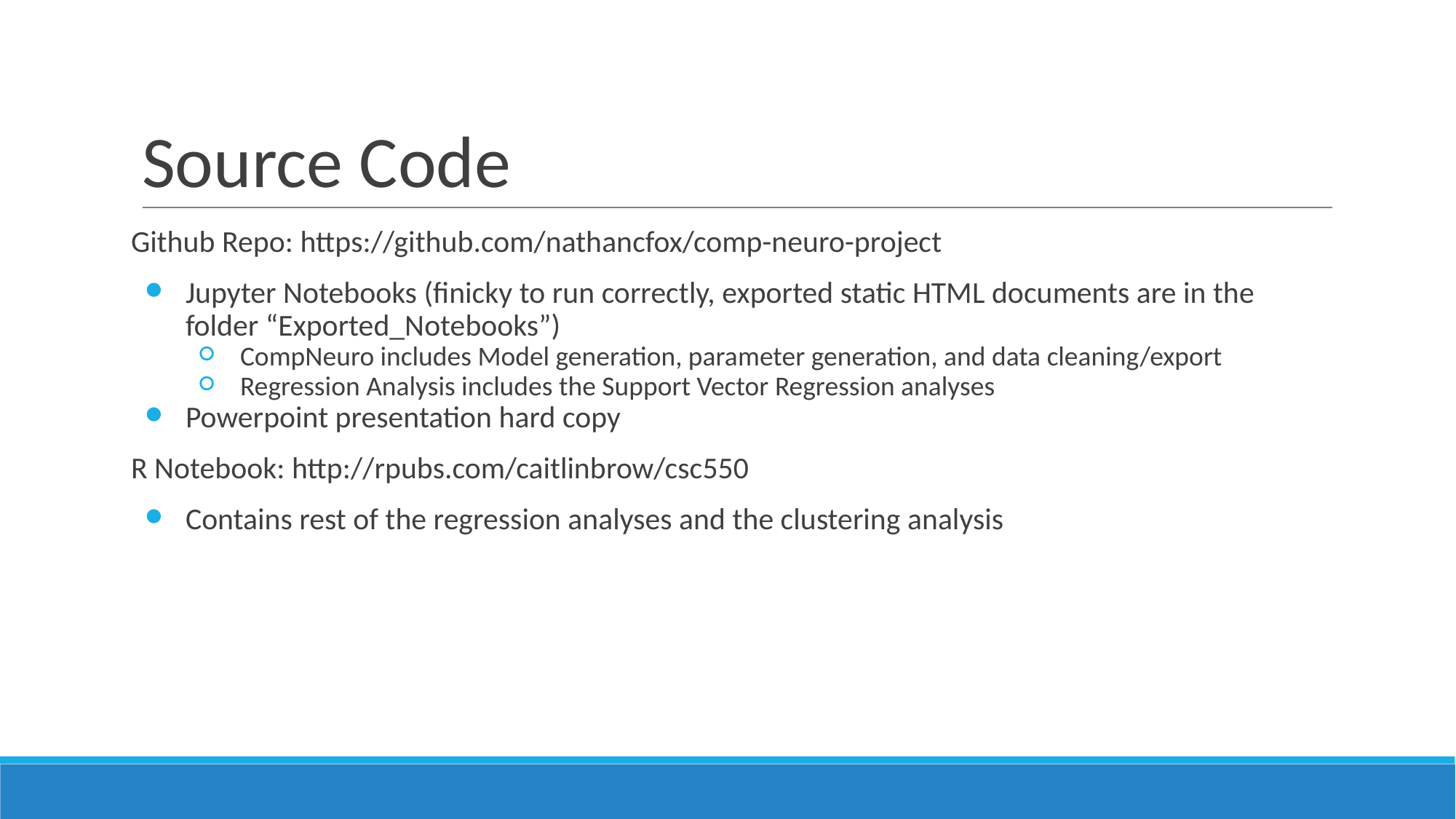

# Source Code
Github Repo: https://github.com/nathancfox/comp-neuro-project
Jupyter Notebooks (finicky to run correctly, exported static HTML documents are in the folder “Exported_Notebooks”)
CompNeuro includes Model generation, parameter generation, and data cleaning/export
Regression Analysis includes the Support Vector Regression analyses
Powerpoint presentation hard copy
R Notebook: http://rpubs.com/caitlinbrow/csc550
Contains rest of the regression analyses and the clustering analysis